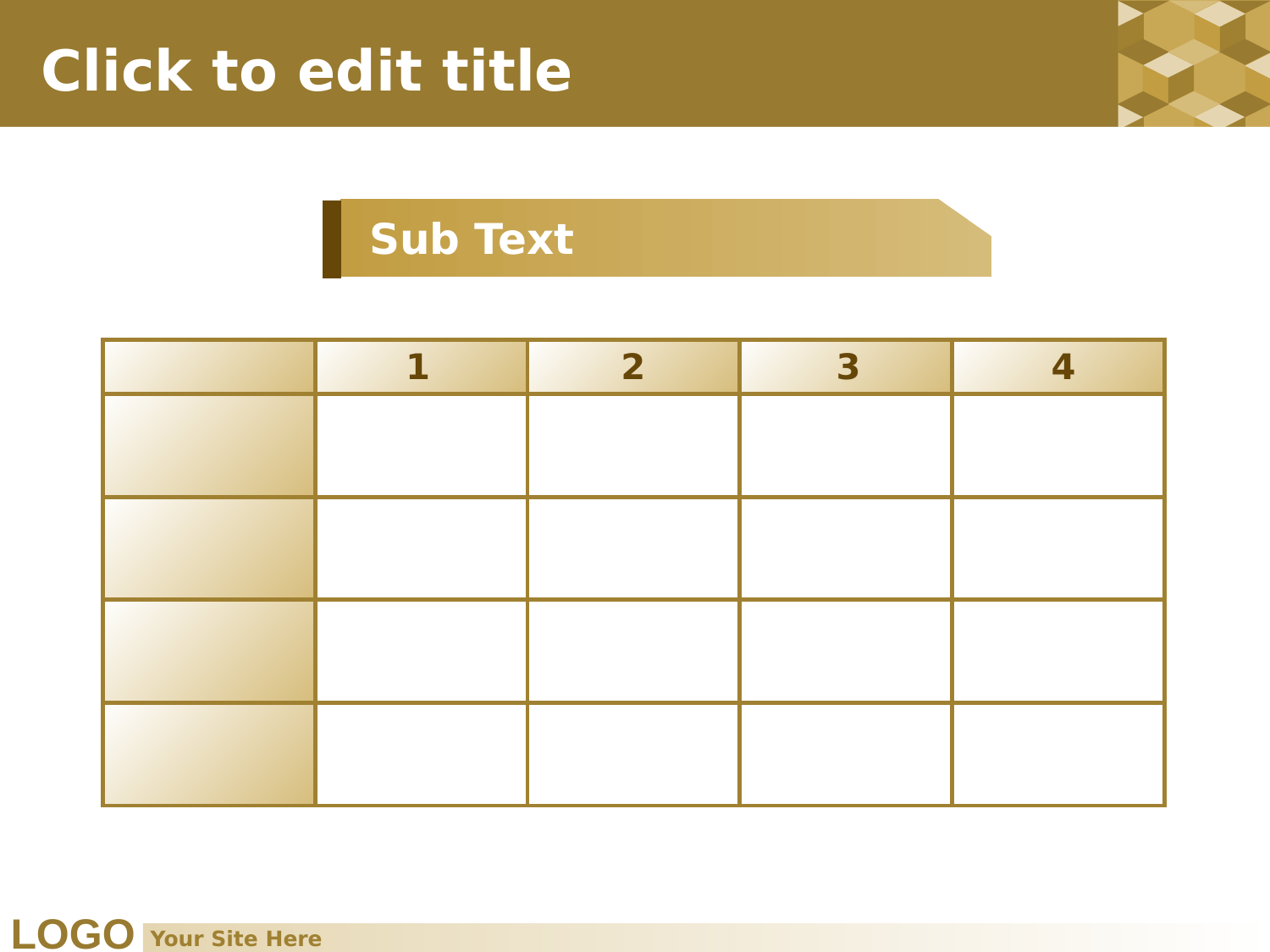

# Click to edit title

Sub Text

1
2
3
4

Your Site Here